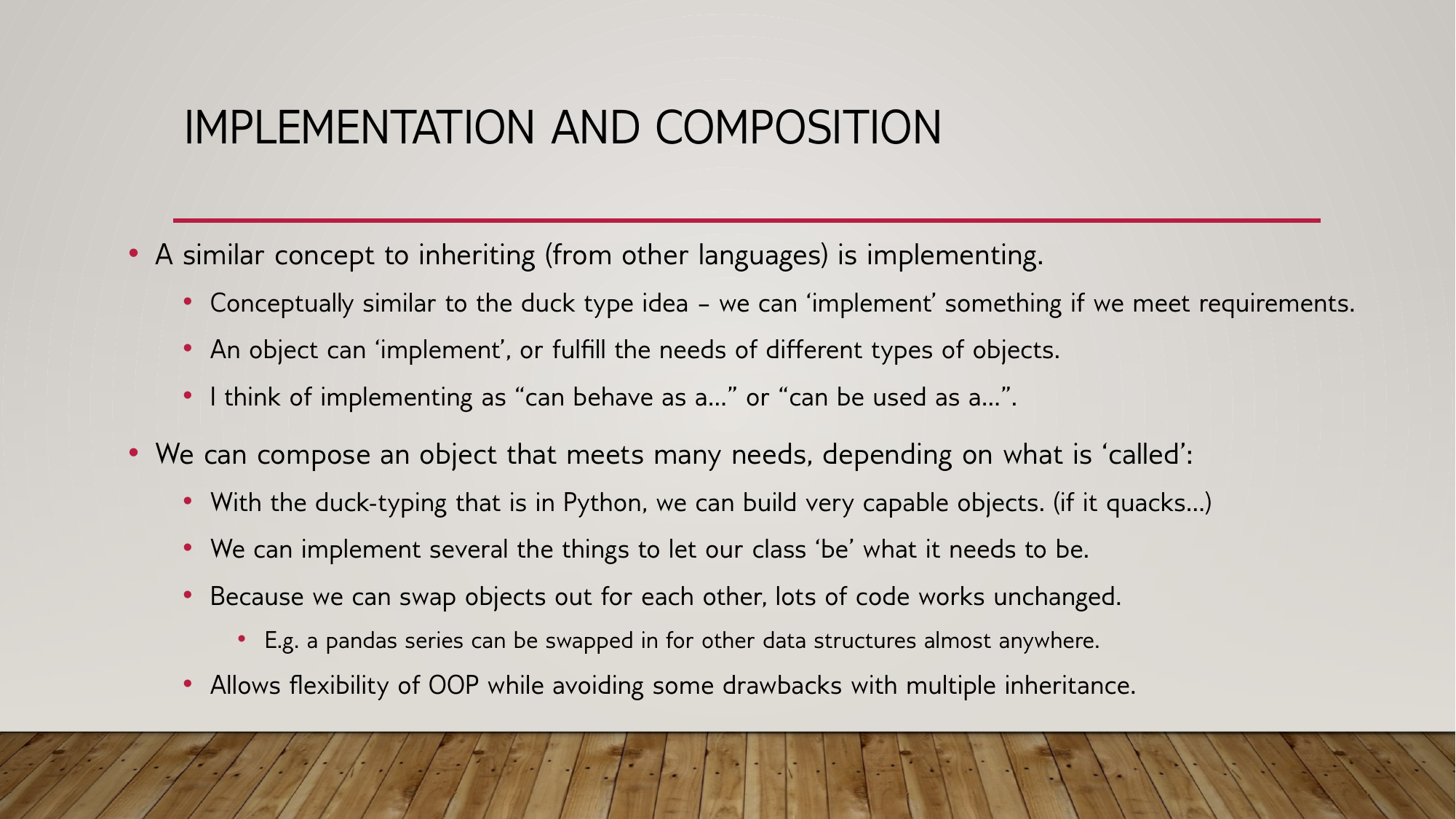

# Implementation and Composition
A similar concept to inheriting (from other languages) is implementing.
Conceptually similar to the duck type idea – we can ‘implement’ something if we meet requirements.
An object can ‘implement’, or fulfill the needs of different types of objects.
I think of implementing as “can behave as a…” or “can be used as a…”.
We can compose an object that meets many needs, depending on what is ‘called’:
With the duck-typing that is in Python, we can build very capable objects. (if it quacks…)
We can implement several the things to let our class ‘be’ what it needs to be.
Because we can swap objects out for each other, lots of code works unchanged.
E.g. a pandas series can be swapped in for other data structures almost anywhere.
Allows flexibility of OOP while avoiding some drawbacks with multiple inheritance.